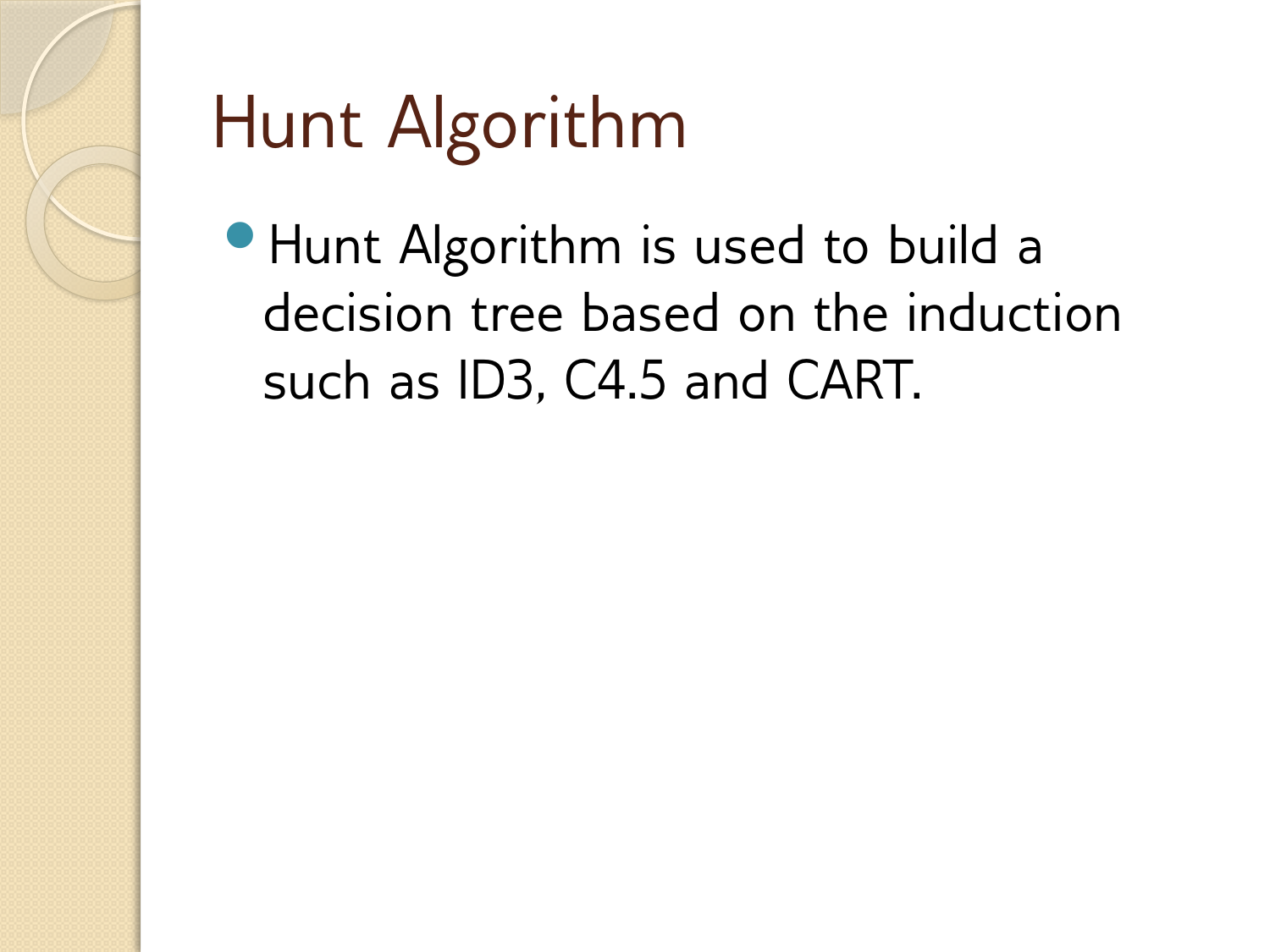

# Hunt Algorithm
Hunt Algorithm is used to build a decision tree based on the induction such as ID3, C4.5 and CART.